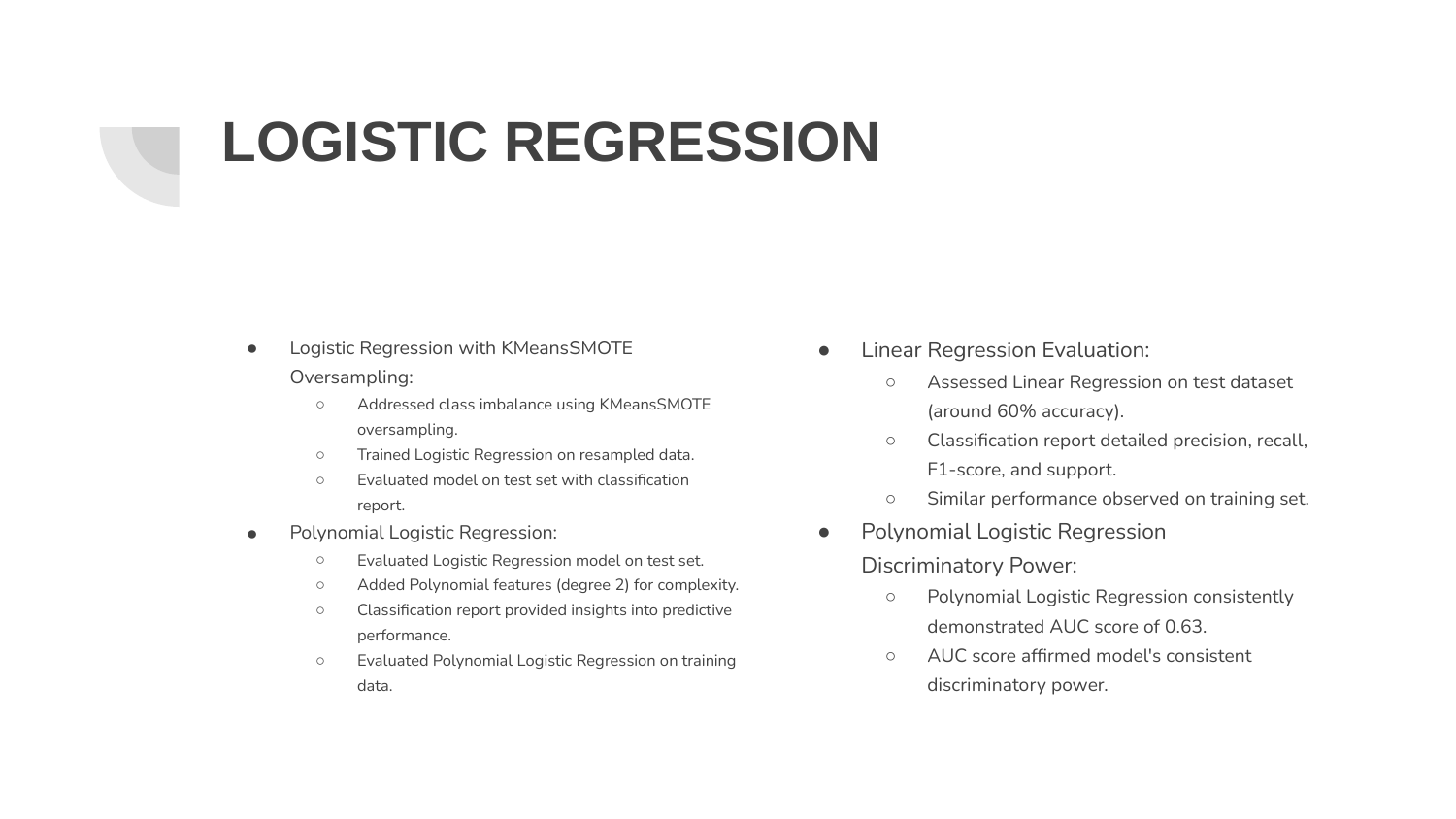

# LOGISTIC REGRESSION
Logistic Regression with KMeansSMOTE Oversampling:
Addressed class imbalance using KMeansSMOTE oversampling.
Trained Logistic Regression on resampled data.
Evaluated model on test set with classification report.
Polynomial Logistic Regression:
Evaluated Logistic Regression model on test set.
Added Polynomial features (degree 2) for complexity.
Classification report provided insights into predictive performance.
Evaluated Polynomial Logistic Regression on training data.
Linear Regression Evaluation:
Assessed Linear Regression on test dataset (around 60% accuracy).
Classification report detailed precision, recall, F1-score, and support.
Similar performance observed on training set.
Polynomial Logistic Regression Discriminatory Power:
Polynomial Logistic Regression consistently demonstrated AUC score of 0.63.
AUC score affirmed model's consistent discriminatory power.